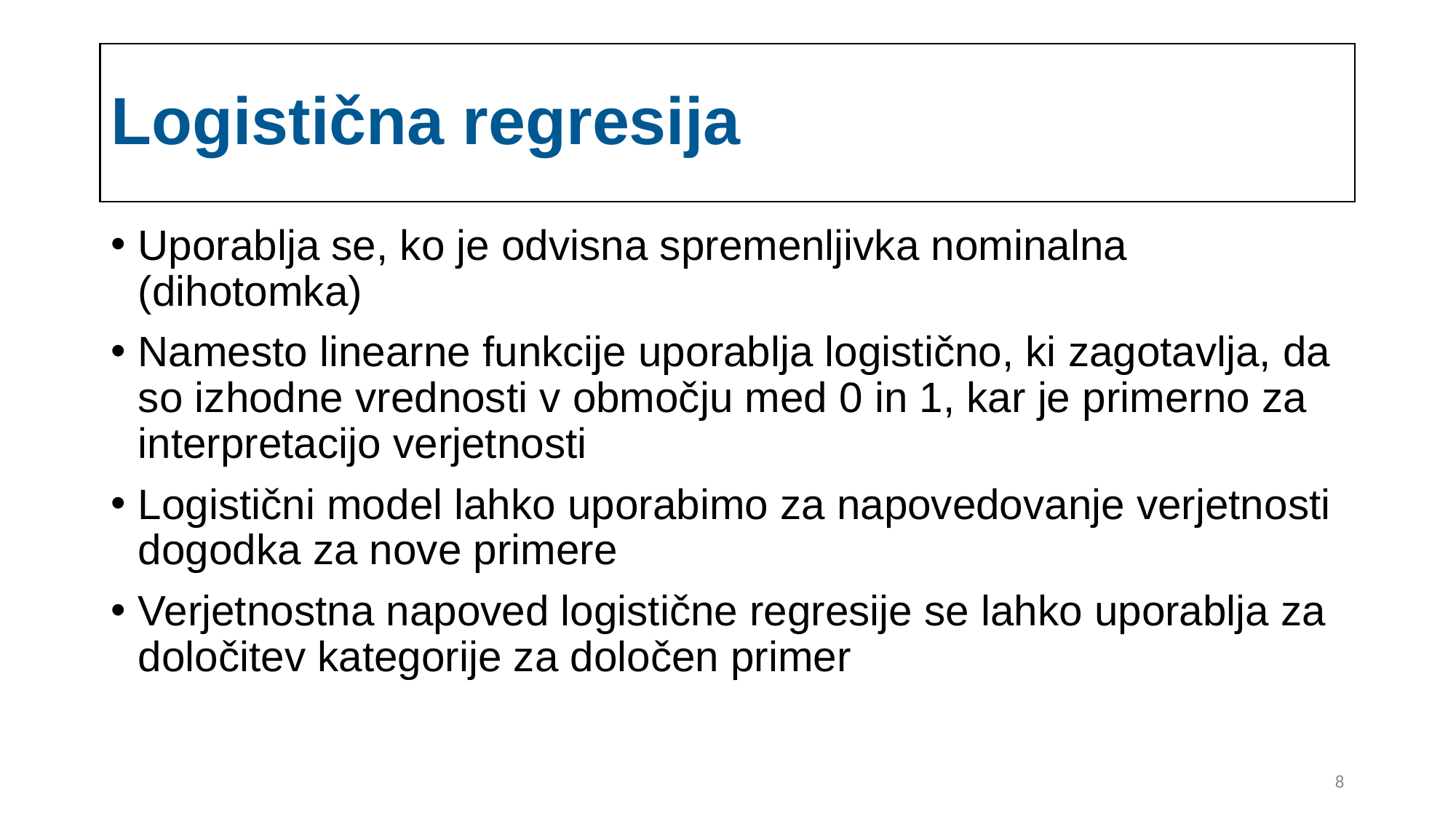

# Logistična regresija
Uporablja se, ko je odvisna spremenljivka nominalna (dihotomka)
Namesto linearne funkcije uporablja logistično, ki zagotavlja, da so izhodne vrednosti v območju med 0 in 1, kar je primerno za interpretacijo verjetnosti
Logistični model lahko uporabimo za napovedovanje verjetnosti dogodka za nove primere
Verjetnostna napoved logistične regresije se lahko uporablja za določitev kategorije za določen primer
8